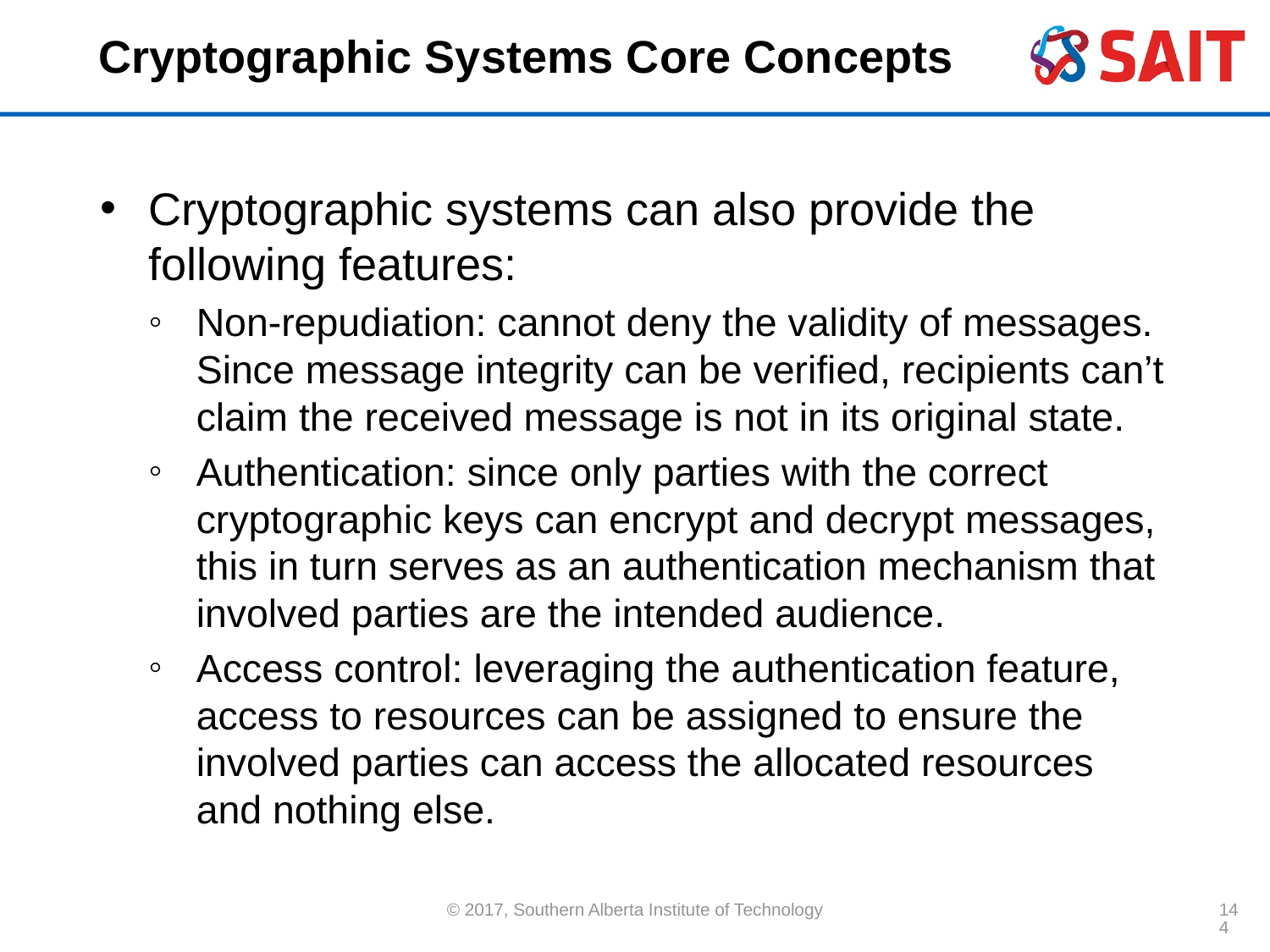

# Cryptographic Systems Core Concepts
Cryptographic systems can also provide the following features:
Non-repudiation: cannot deny the validity of messages. Since message integrity can be verified, recipients can’t claim the received message is not in its original state.
Authentication: since only parties with the correct cryptographic keys can encrypt and decrypt messages, this in turn serves as an authentication mechanism that involved parties are the intended audience.
Access control: leveraging the authentication feature, access to resources can be assigned to ensure the involved parties can access the allocated resources and nothing else.